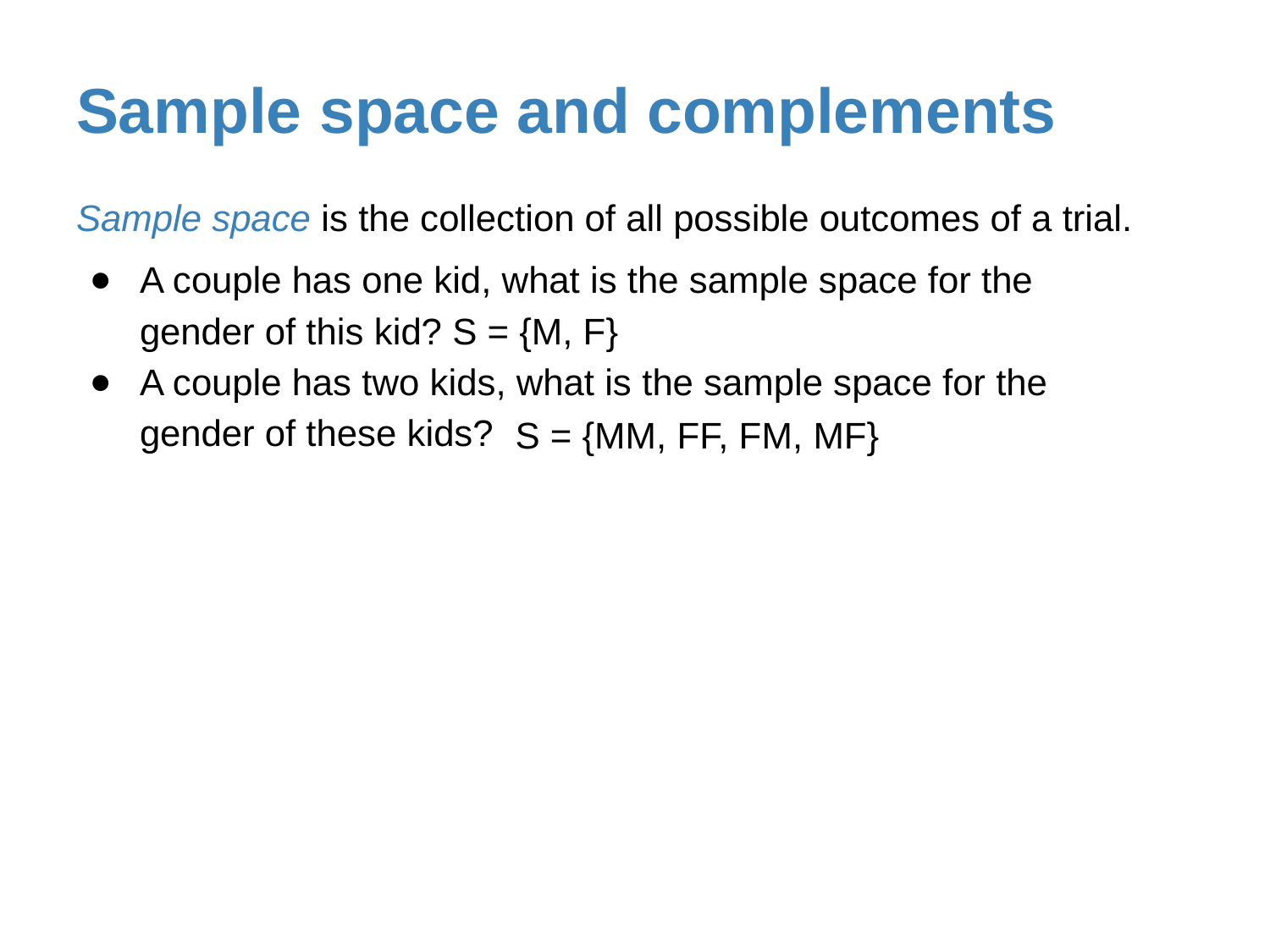

# Sample space and complements
Sample space is the collection of all possible outcomes of a trial.
A couple has one kid, what is the sample space for the gender of this kid? S = {M, F}
A couple has two kids, what is the sample space for the gender of these kids?
S = {MM, FF, FM, MF}